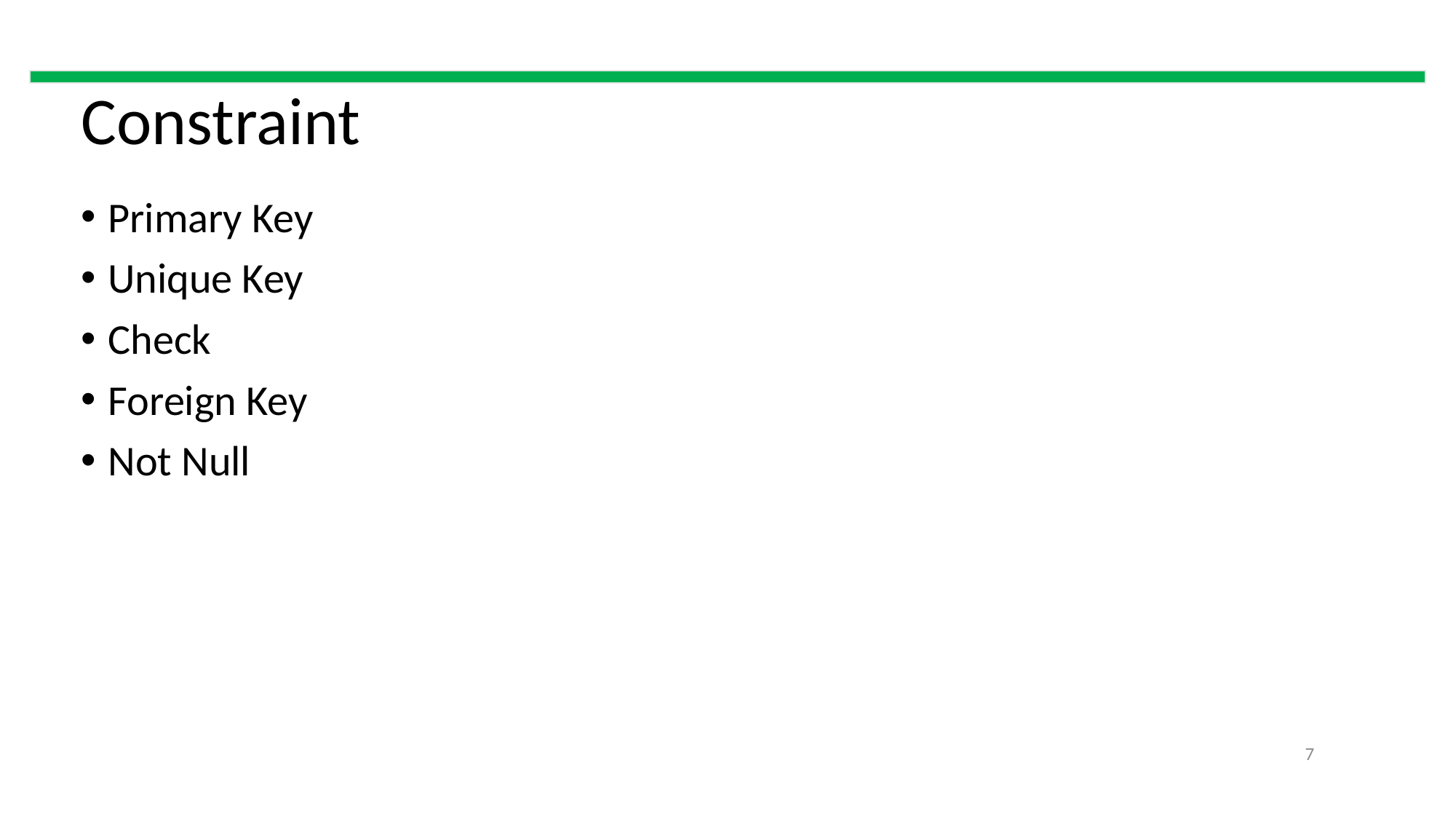

Constraint

Primary Key
Unique Key
Check
Foreign Key
Not Null
7